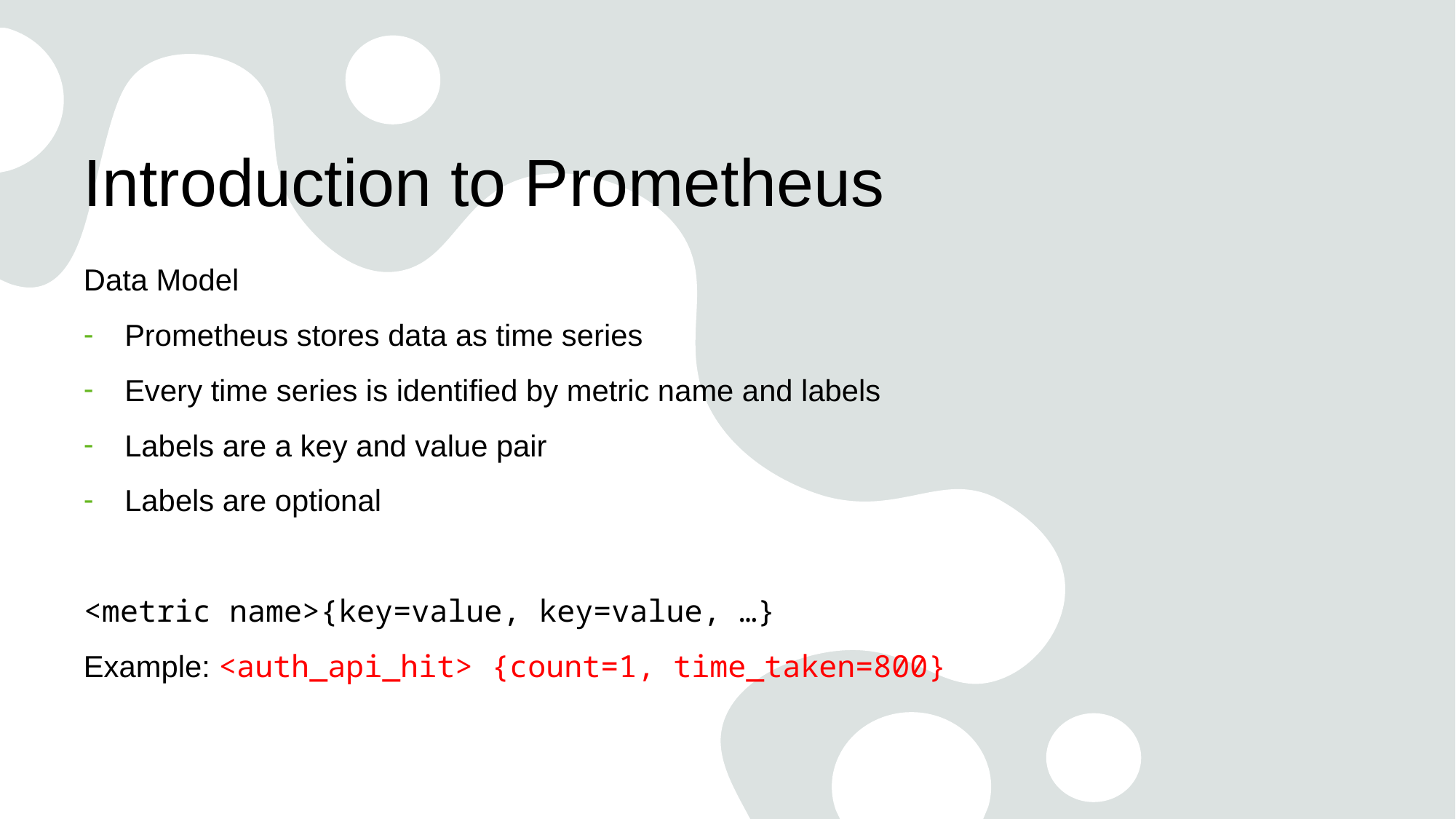

# Introduction to Prometheus
Data Model
Prometheus stores data as time series
Every time series is identified by metric name and labels
Labels are a key and value pair
Labels are optional

<metric name>{key=value, key=value, …}
Example: <auth_api_hit> {count=1, time_taken=800}